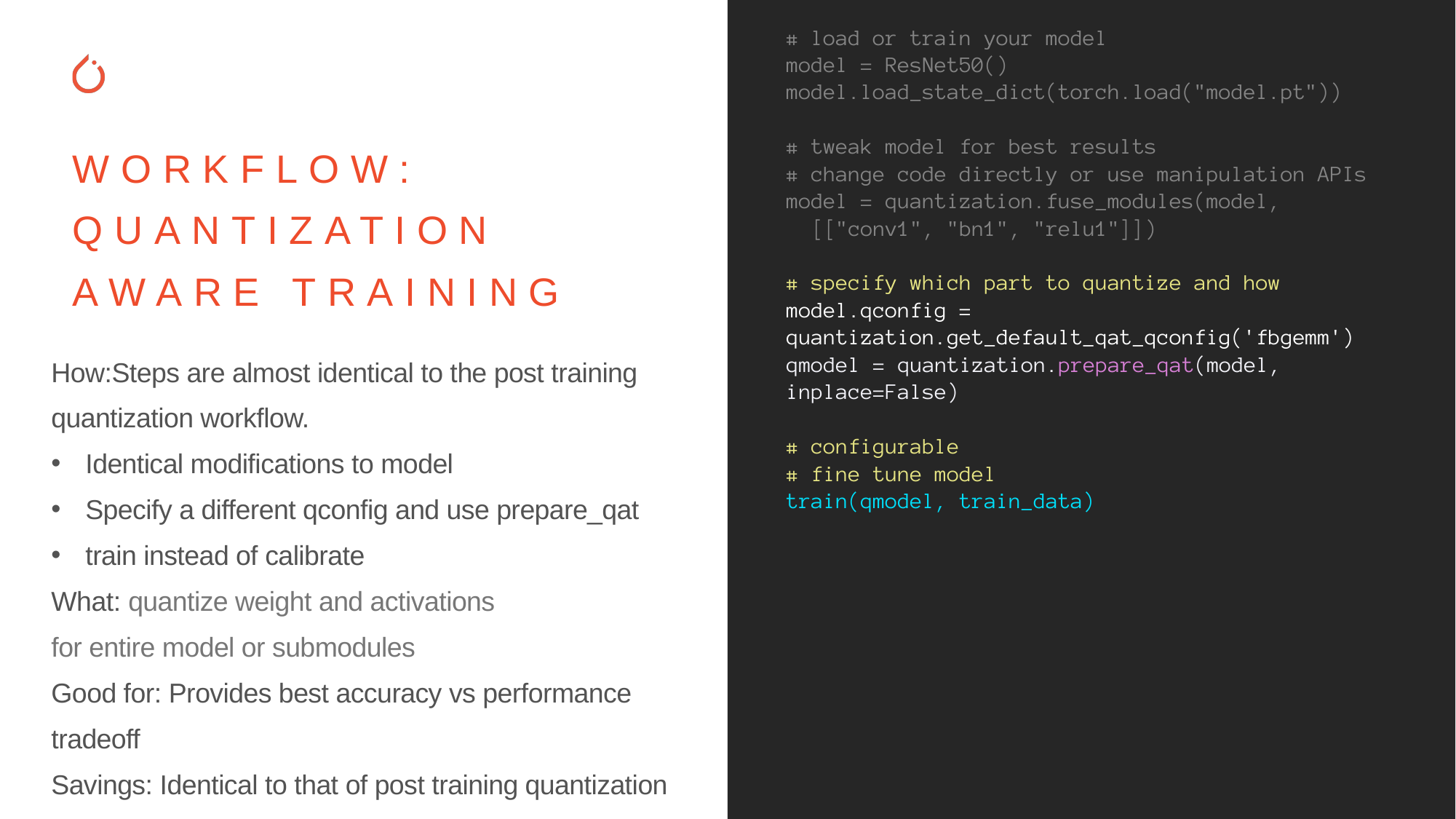

# load or train your model
model = ResNet50()
model.load_state_dict(torch.load("model.pt"))

# tweak model for best results
# change code directly or use manipulation APIs
model = quantization.fuse_modules(model,
  [["conv1", "bn1", "relu1"]])

# specify which part to quantize and how
model.qconfig = quantization.get_default_qat_qconfig('fbgemm')
qmodel = quantization.prepare_qat(model, inplace=False)

# configurable
# fine tune model
train(qmodel, train_data)

WORKFLOW:
Quantization aware TRAINING
How:Steps are almost identical to the post training quantization workflow.
Identical modifications to model
Specify a different qconfig and use prepare_qat
train instead of calibrate
What: quantize weight and activations
for entire model or submodules
Good for: Provides best accuracy vs performance tradeoff
Savings: Identical to that of post training quantization